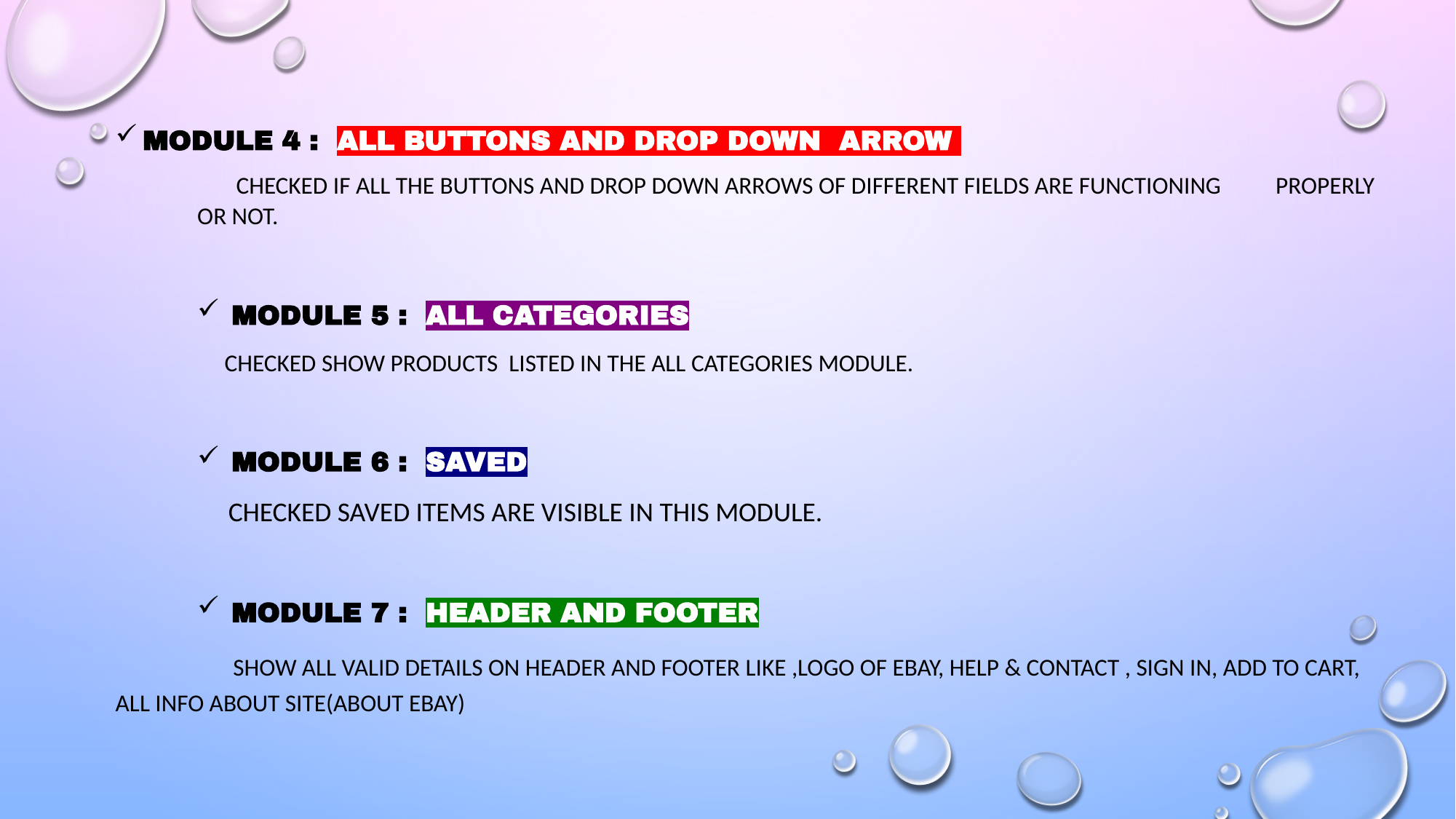

Module 4 :  All Buttons and Drop Down  Arrow
       checked if all the buttons and drop down arrows of different fields are functioning          properly or not.

Module 5 :  all categories
     Checked show products  listed in the all categories module.

Module 6 :  saved
     Checked saved items are visible in this module.

Module 7 :  Header And footer
                   Show all valid details on header and footer like ,logo of EBAY, HELP & contact , sign in, add to cart, all info about site(about EBAY)